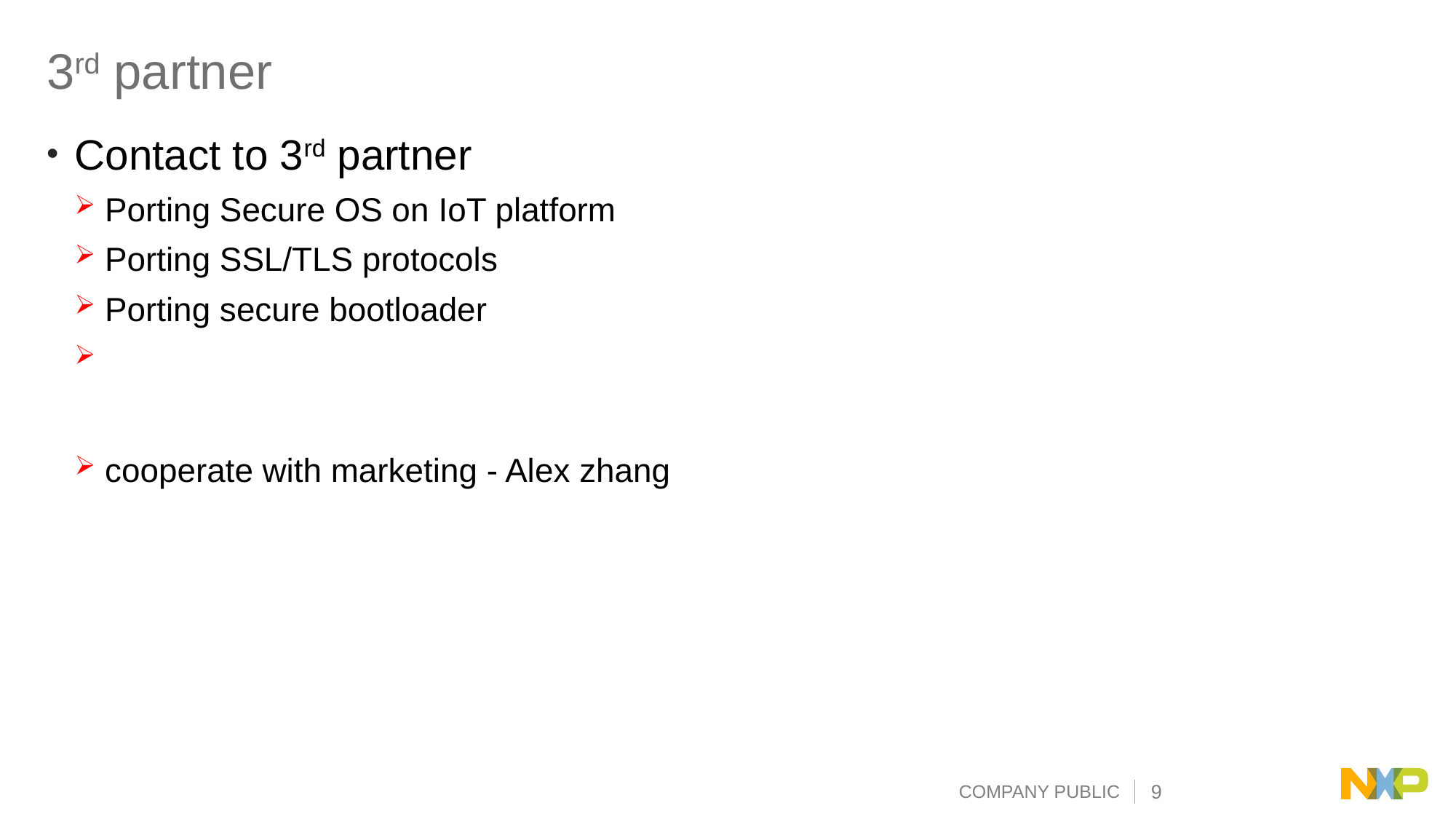

# 3rd partner
Contact to 3rd partner
 Porting Secure OS on IoT platform
 Porting SSL/TLS protocols
 Porting secure bootloader

 cooperate with marketing - Alex zhang